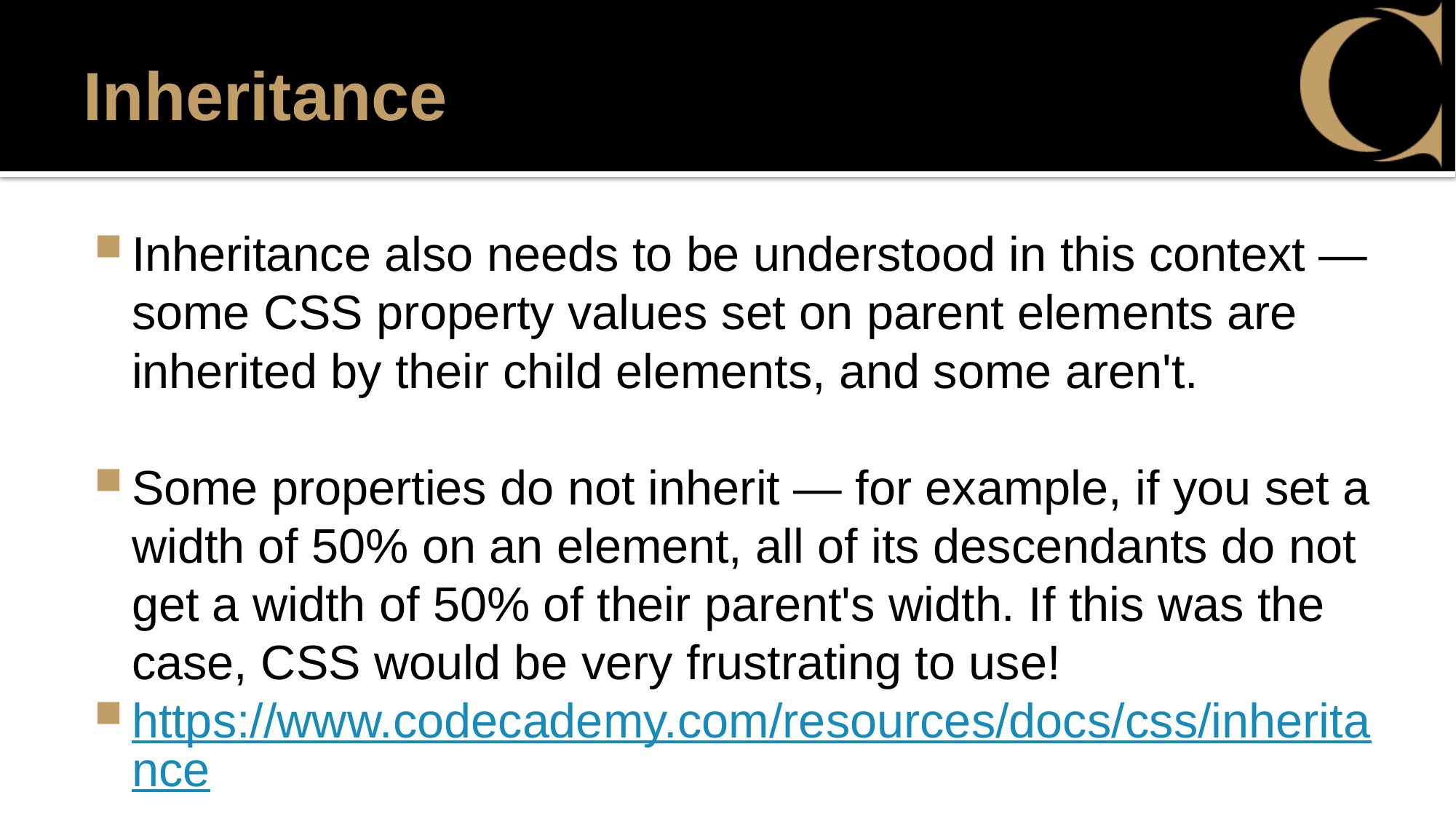

# Inheritance
Inheritance also needs to be understood in this context — some CSS property values set on parent elements are inherited by their child elements, and some aren't.

Some properties do not inherit — for example, if you set a width of 50% on an element, all of its descendants do not get a width of 50% of their parent's width. If this was the case, CSS would be very frustrating to use!
https://www.codecademy.com/resources/docs/css/inheritance